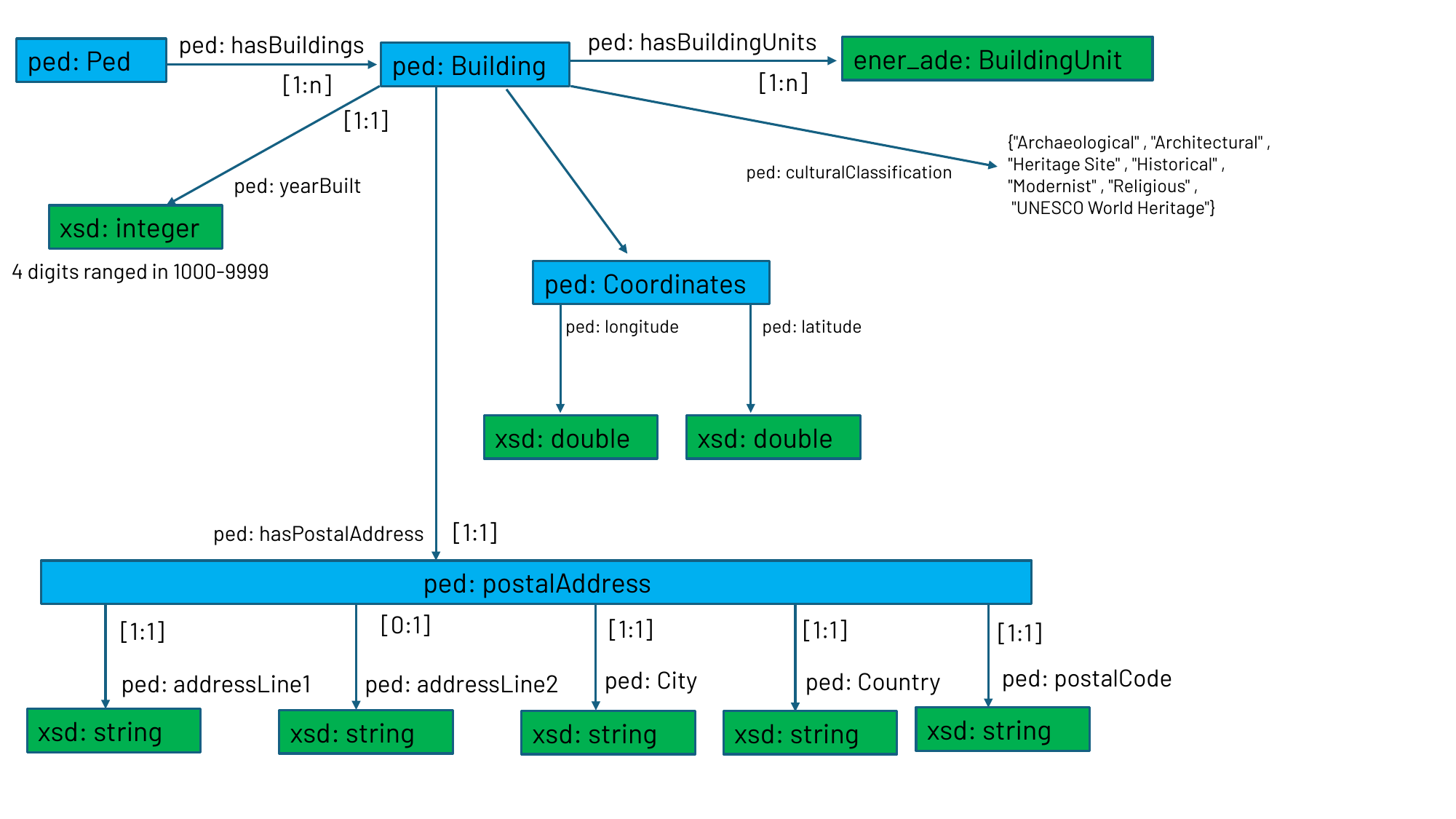

ped: hasBuildingUnits
ped: hasBuildings
ener_ade: BuildingUnit
ped: Ped
ped: Building
[1:n]
[1:n]
[1:1]
{"Archaeological" , "Architectural" ,
"Heritage Site" , "Historical" ,
"Modernist" , "Religious" ,
 "UNESCO World Heritage"}
ped: culturalClassification
ped: yearBuilt
xsd: integer
4 digits ranged in 1000-9999
ped: Coordinates
ped: longitude
ped: latitude
xsd: double
xsd: double
[1:1]
ped: hasPostalAddress
                                                                    ped: postalAddress
[0:1]
[1:1]
[1:1]
[1:1]
[1:1]
ped: postalCode
ped: City
ped: Country
ped: addressLine2
ped: addressLine1
xsd: string
xsd: string
xsd: string
xsd: string
xsd: string